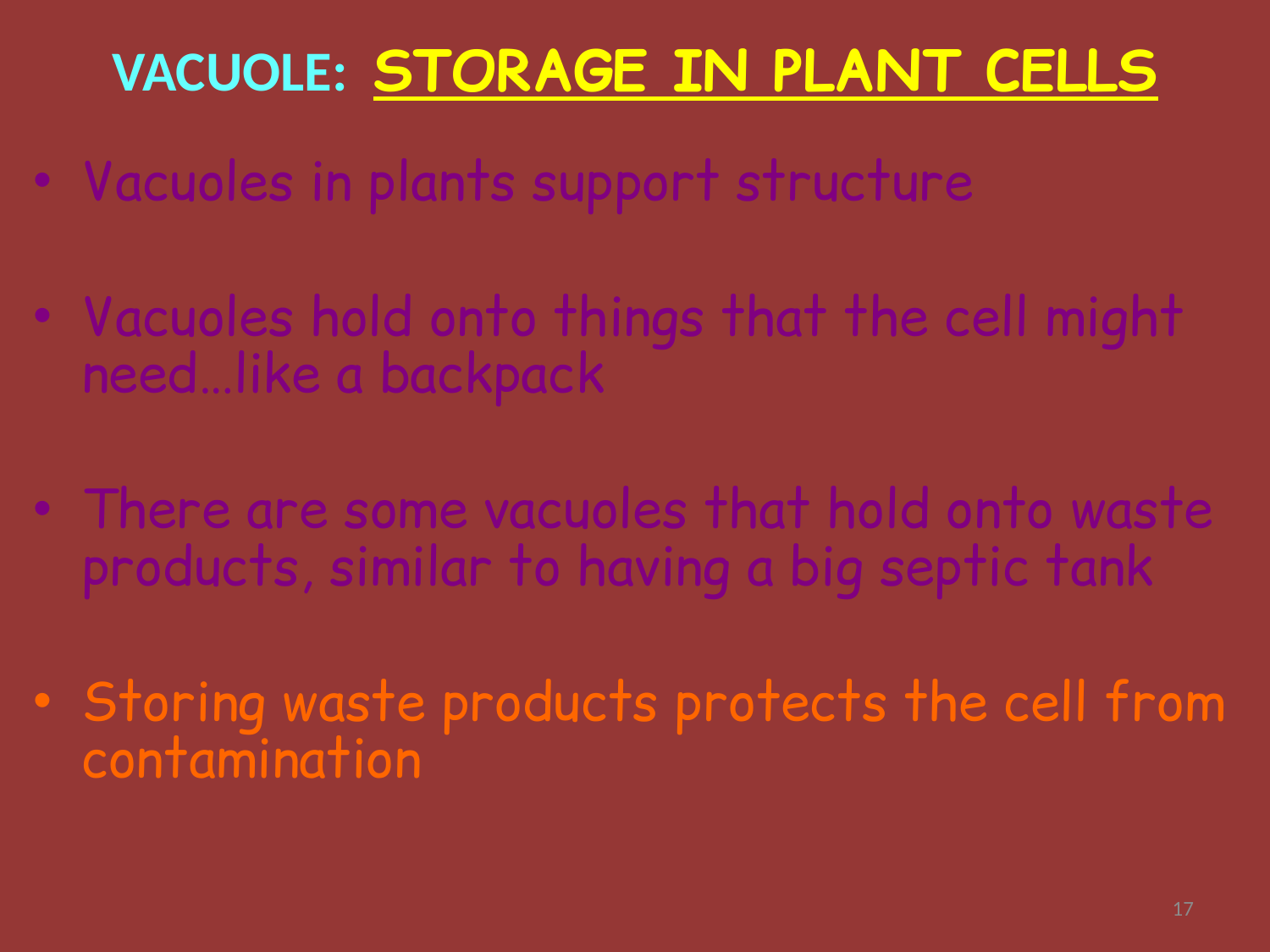

# VACUOLE:  STORAGE IN PLANT CELLS
Vacuoles in plants support structure

Vacuoles hold onto things that the cell might need…like a backpack

There are some vacuoles that hold onto waste products, similar to having a big septic tank

Storing waste products protects the cell from contamination
17